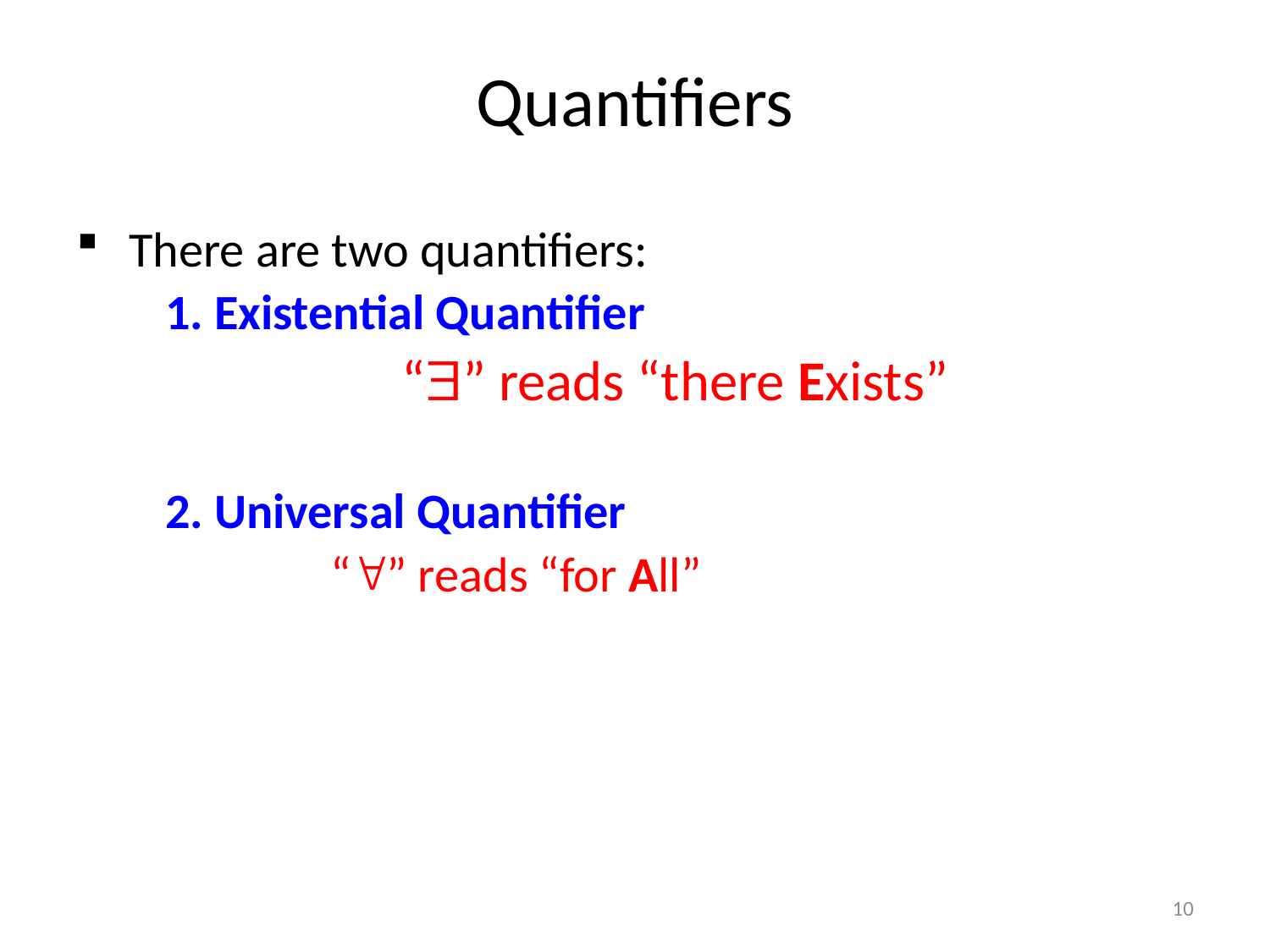

# Quantifiers
There are two quantifiers:
 Existential Quantifier
			“∃” reads “there Exists”

2. Universal Quantifier
		“∀” reads “for All”

10